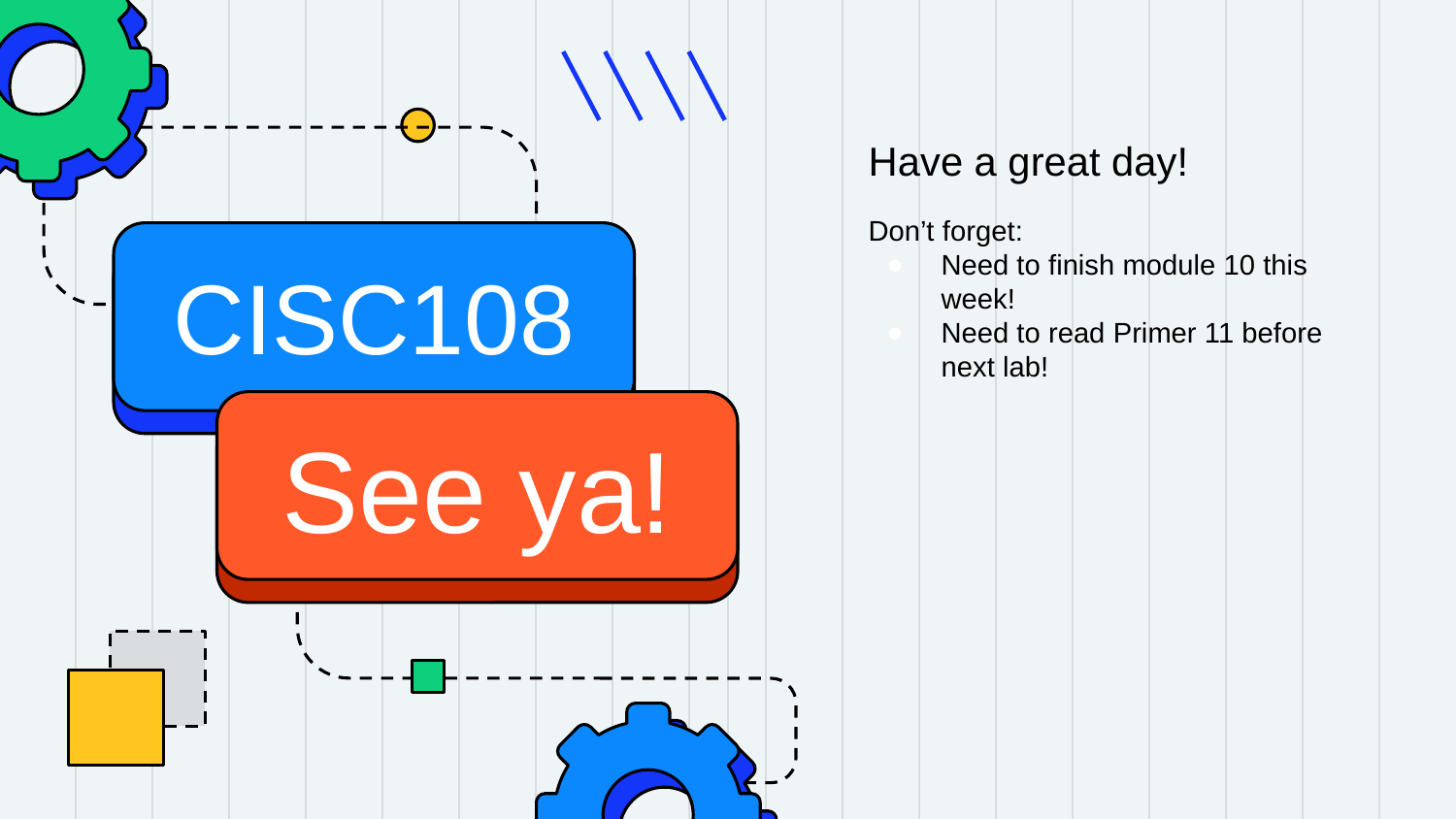

Have a great day!
Don’t forget:
Need to finish module 10 this week!
Need to read Primer 11 before next lab!
# CISC108
See ya!